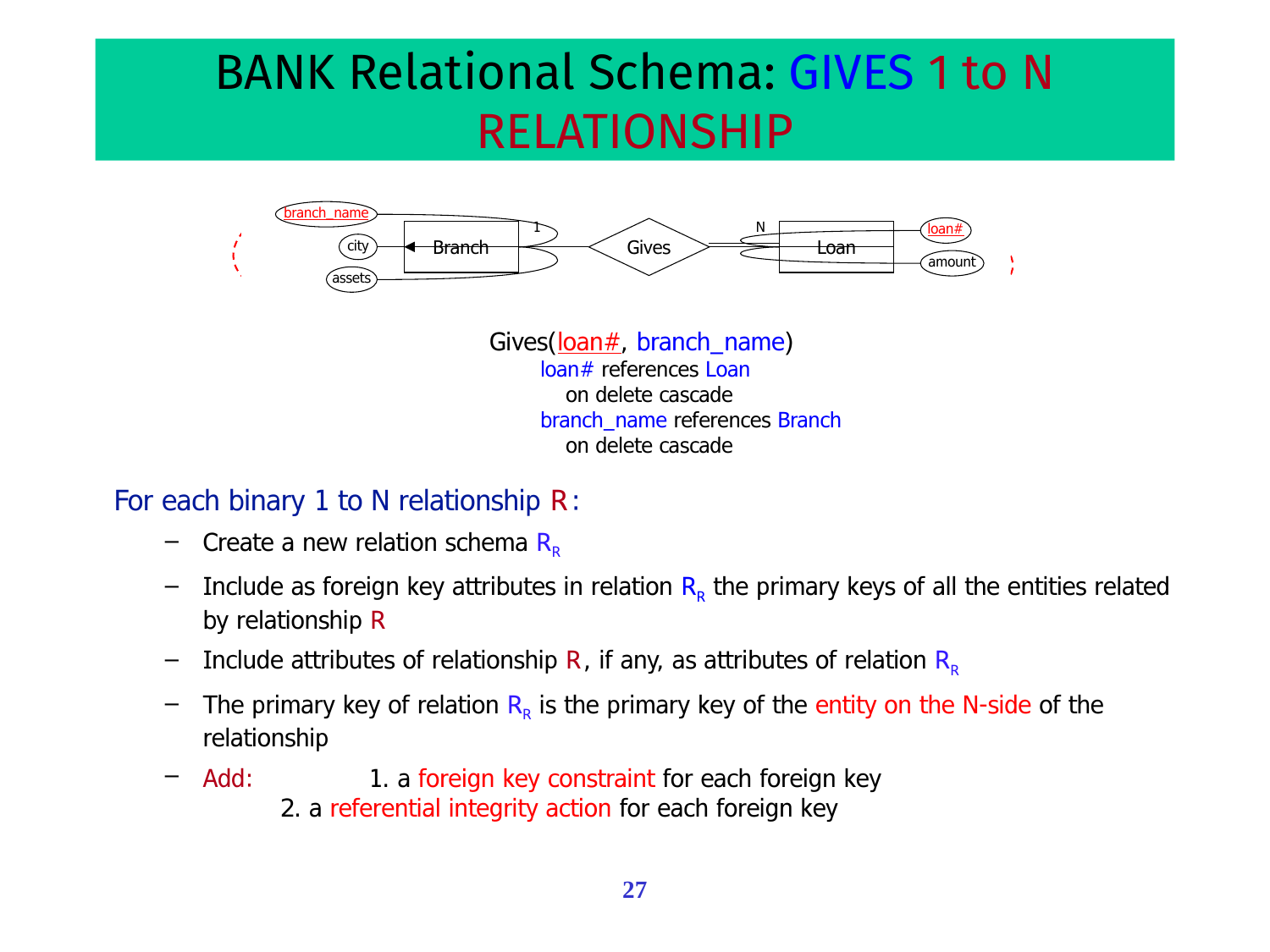

# BANK Relational Schema: GIVES 1 to N RELATIONSHIP

branch_name
1
N
loan#
Gives
Branch
Loan
city
amount
assets
Gives(loan#, branch_name)
Gives(loan#, branch_name)
loan# references Loan
on delete cascade
branch_name references Branch
on delete cascade
For each binary 1 to N relationship R:
Create a new relation schema RR
Include as foreign key attributes in relation RR the primary keys of all the entities related by relationship R
Include attributes of relationship R, if any, as attributes of relation RR
The primary key of relation RR is the primary key of the entity on the N-side of the relationship
Add:	1. a foreign key constraint for each foreign key
2. a referential integrity action for each foreign key
27